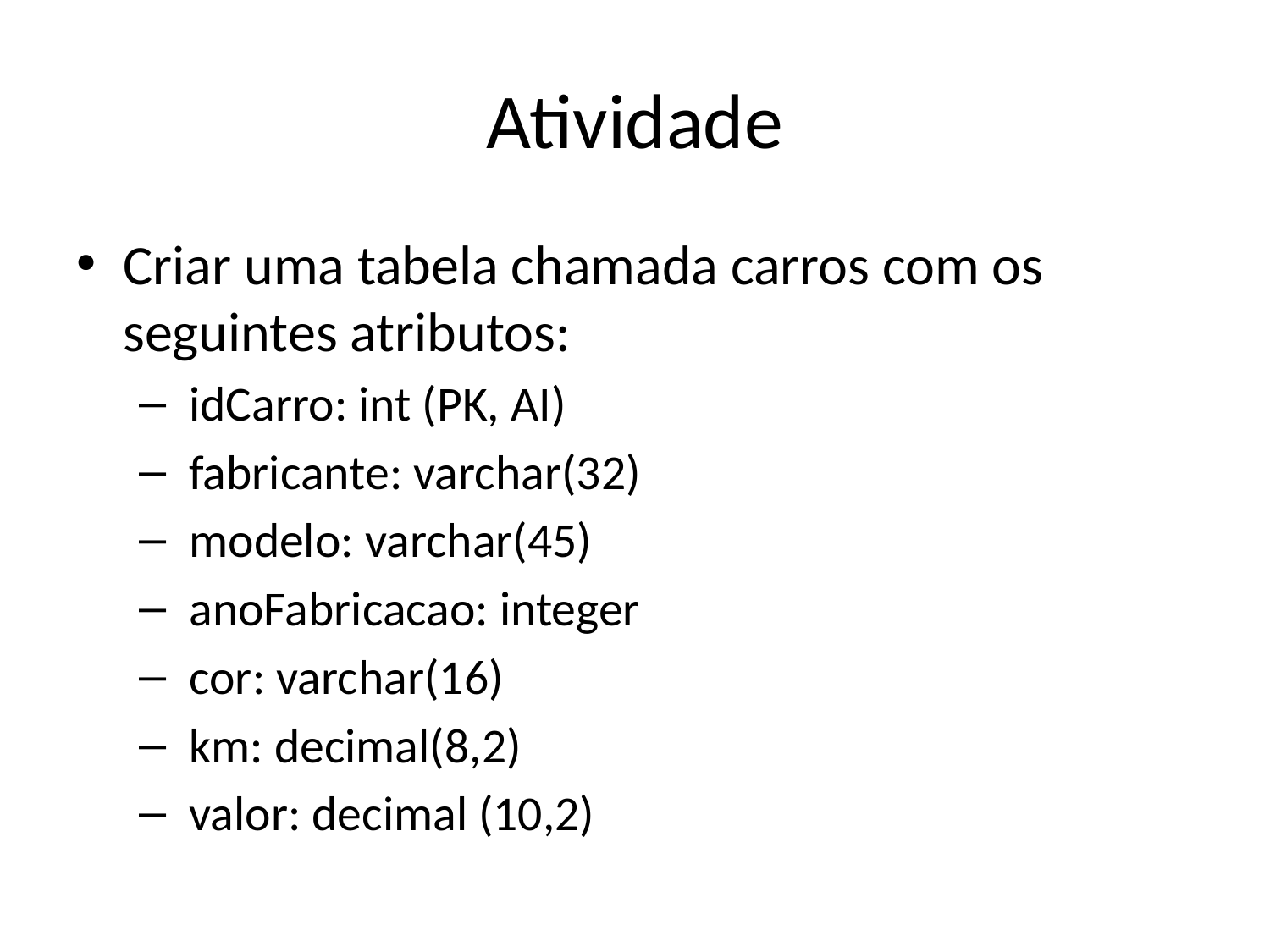

# Atividade
Criar uma tabela chamada carros com os seguintes atributos:
 idCarro: int (PK, AI)
 fabricante: varchar(32)
 modelo: varchar(45)
 anoFabricacao: integer
 cor: varchar(16)
 km: decimal(8,2)
 valor: decimal (10,2)